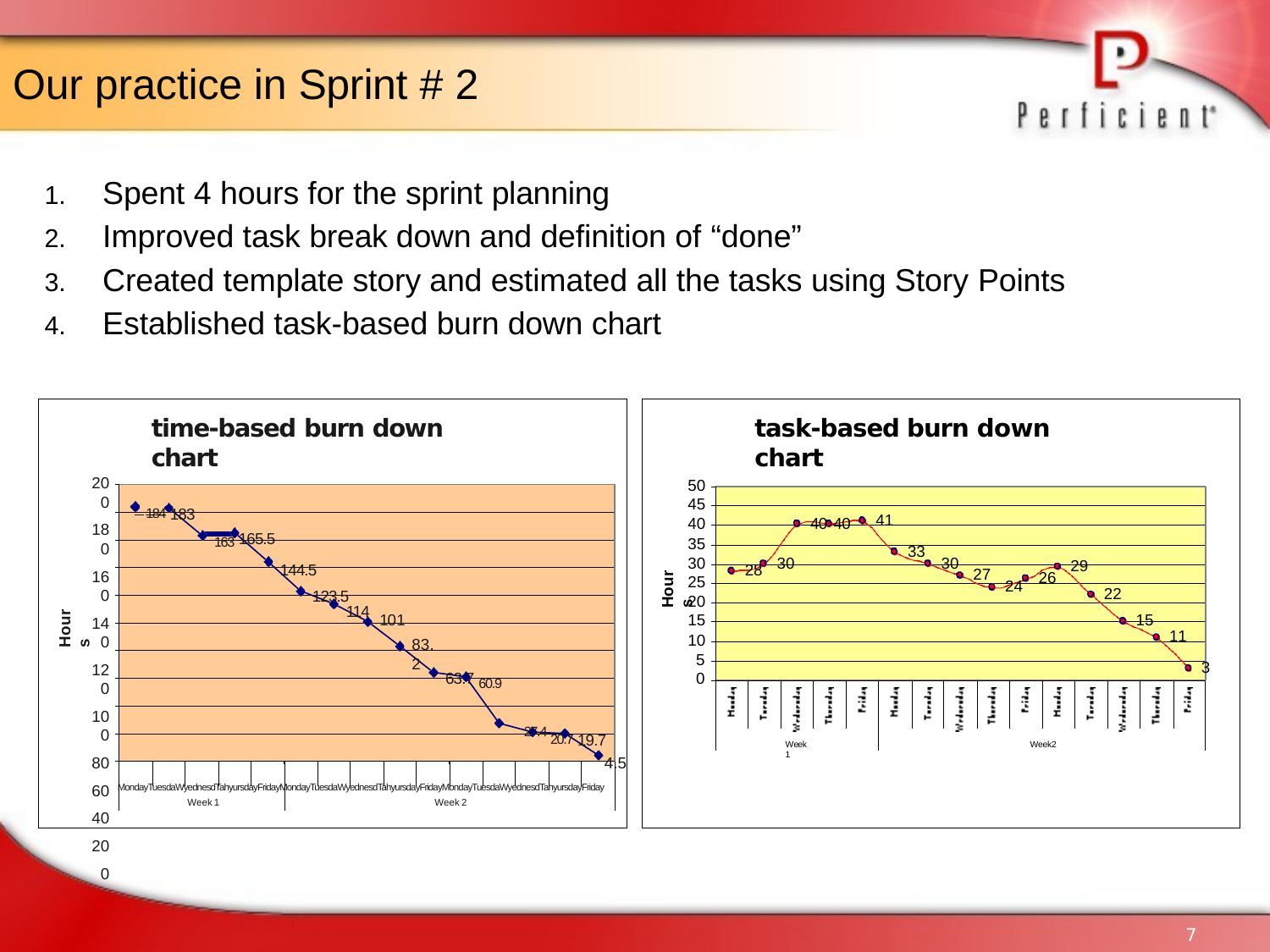

# Our practice in Sprint # 2
Spent 4 hours for the sprint planning
Improved task break down and definition of “done”
Created template story and estimated all the tasks using Story Points
Established task-based burn down chart

time-based burn down chart
task-based burn down chart
200
180
160
140
120
100
80
60
40
20
0
50
45
40
35
30
25
20
15
10
5
0
   184 183
41
163 165.5
144.5
123.5
114
40 40
33
30
30
29
28
Hours
27
26
24
22
Hours
101
15
11
83.2
3
63.7 60.9

27.4 20.7 19.7
4.5
MondayTuesdaWyednesdTahyursdayFridayMondayTuesdaWyednesdTahyursdayFridayMondayTuesdaWyednesdTahyursdayFriday
Week1
Week2

Week1	Week2
7